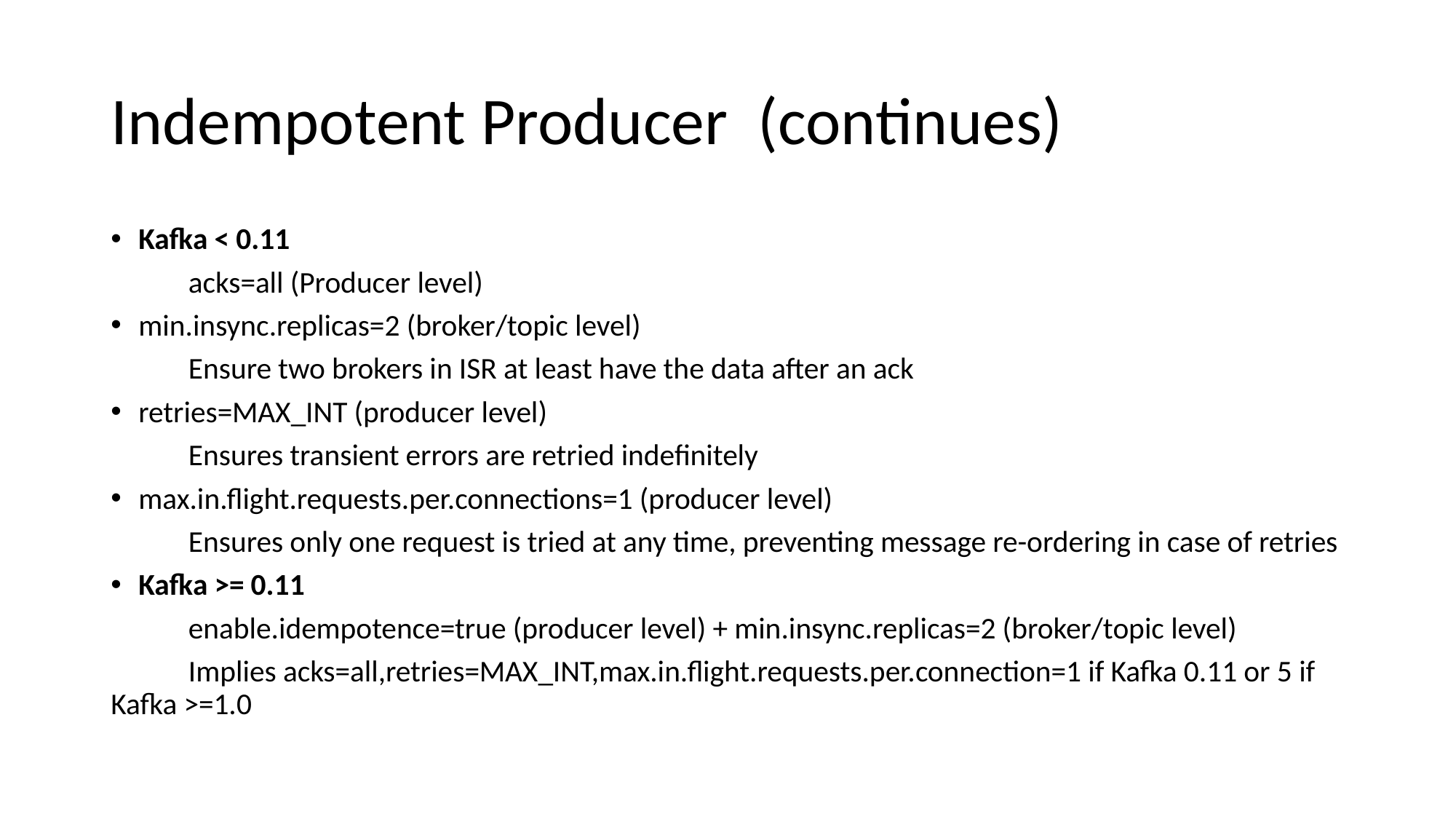

# Indempotent Producer  (continues)
Kafka < 0.11
	acks=all (Producer level)
	min.insync.replicas=2 (broker/topic level)
		Ensure two brokers in ISR at least have the data after an ack
	retries=MAX_INT (producer level)
		Ensures transient errors are retried indefinitely
	max.in.flight.requests.per.connections=1 (producer level)
		Ensures only one request is tried at any time, preventing message re-ordering in case of retries
Kafka >= 0.11
	enable.idempotence=true (producer level) + min.insync.replicas=2 (broker/topic level)
		Implies acks=all,retries=MAX_INT,max.in.flight.requests.per.connection=1 if Kafka 0.11 or 5 if Kafka >=1.0